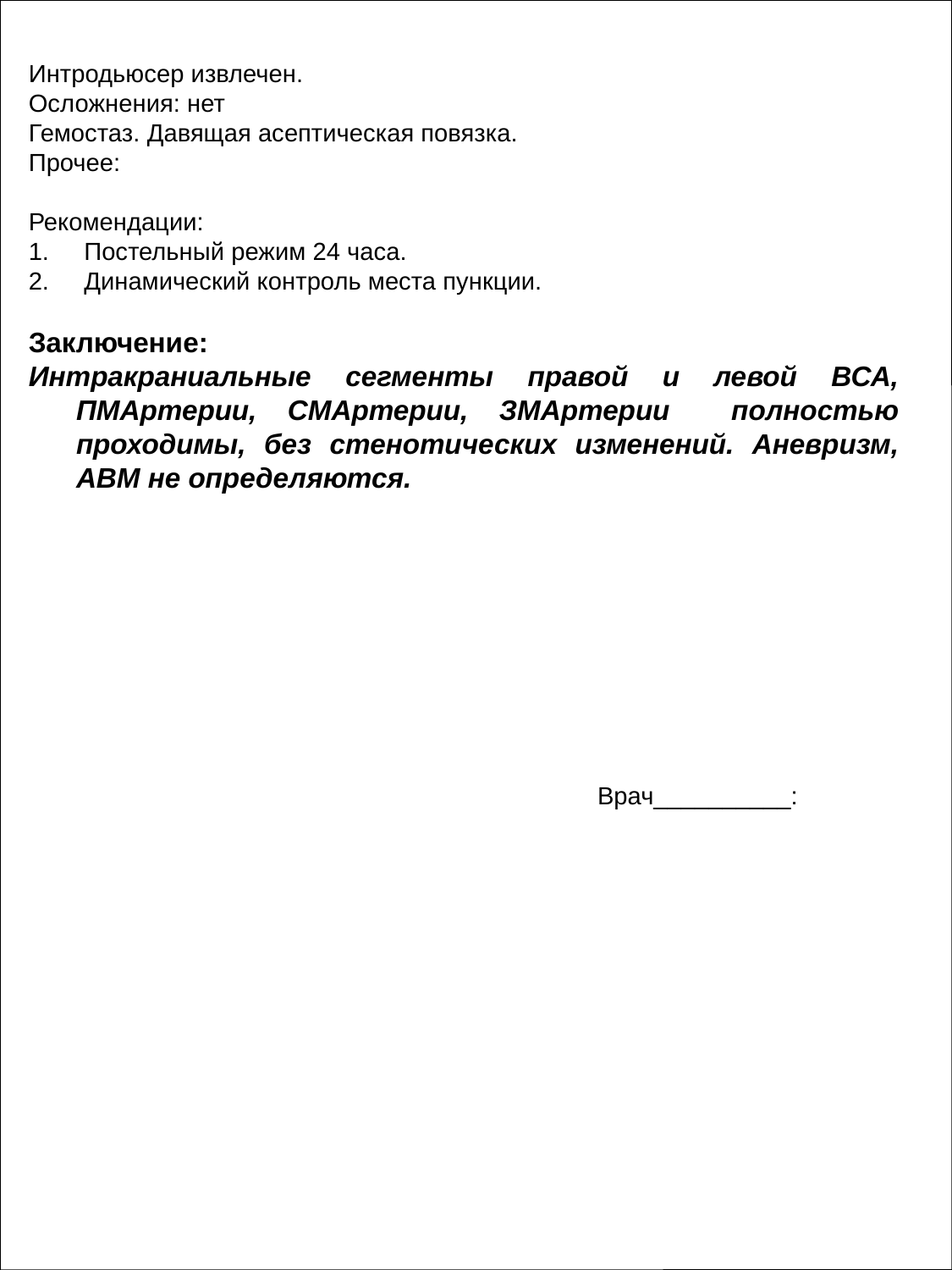

Интродьюсер извлечен.
Осложнения: нет
Гемостаз. Давящая асептическая повязка.
Прочее:

Рекомендации:
1.     Постельный режим 24 часа.
2.     Динамический контроль места пункции.

Заключение:
Интракраниальные сегменты правой и левой ВСА, ПМАртерии, СМАртерии, ЗМАртерии  полностью проходимы, без стенотических изменений. Аневризм, АВМ не определяются.

Врач__________: